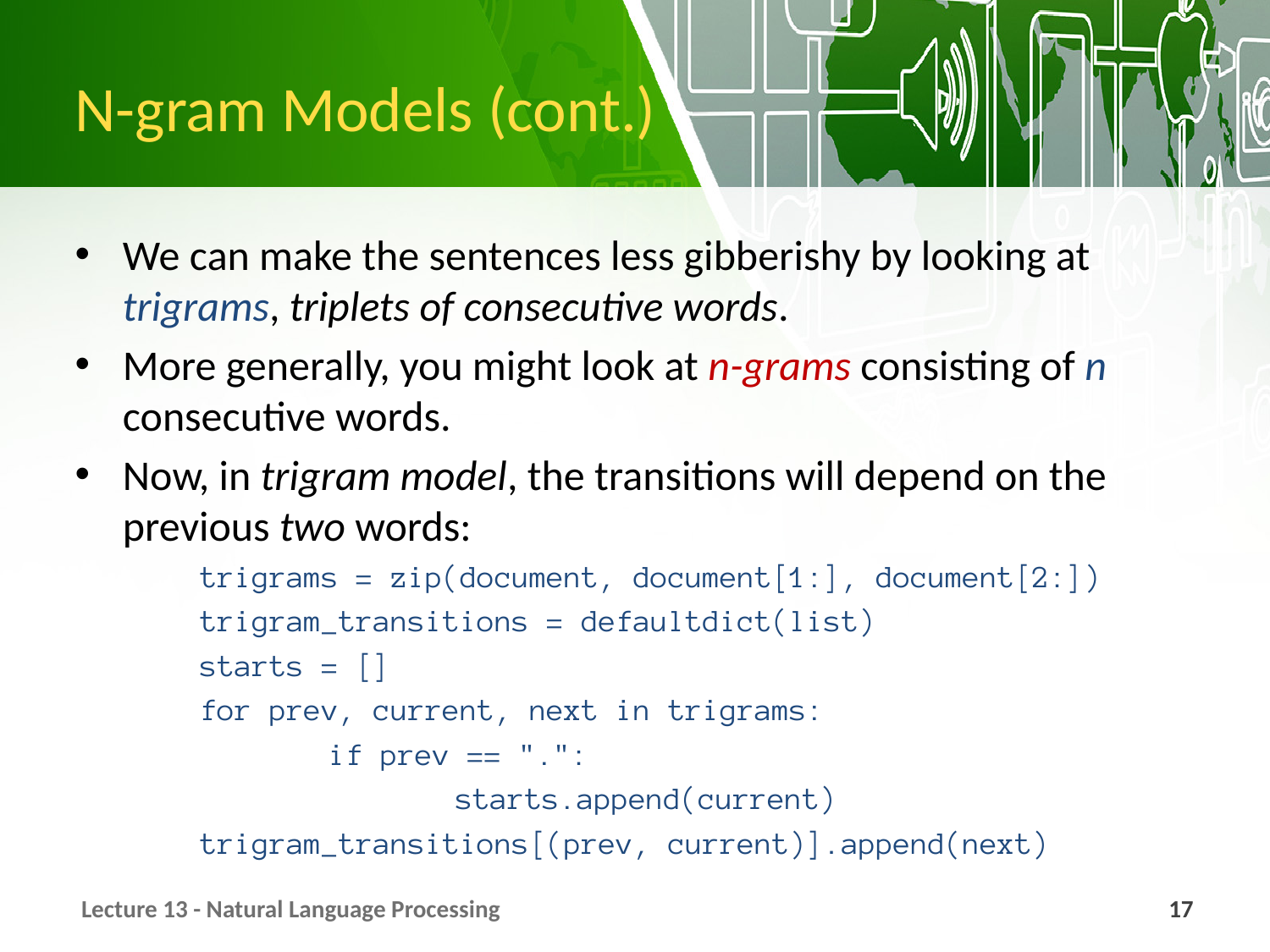

# N-gram Models (cont.)
We can make the sentences less gibberishy by looking at trigrams, triplets of consecutive words.
More generally, you might look at n-grams consisting of n consecutive words.
Now, in trigram model, the transitions will depend on the previous two words:
trigrams = zip(document, document[1:], document[2:])
trigram_transitions = defaultdict(list)
starts = []
for prev, current, next in trigrams:
		if prev == ".":
			starts.append(current)
trigram_transitions[(prev, current)].append(next)
Lecture 13 - Natural Language Processing
17